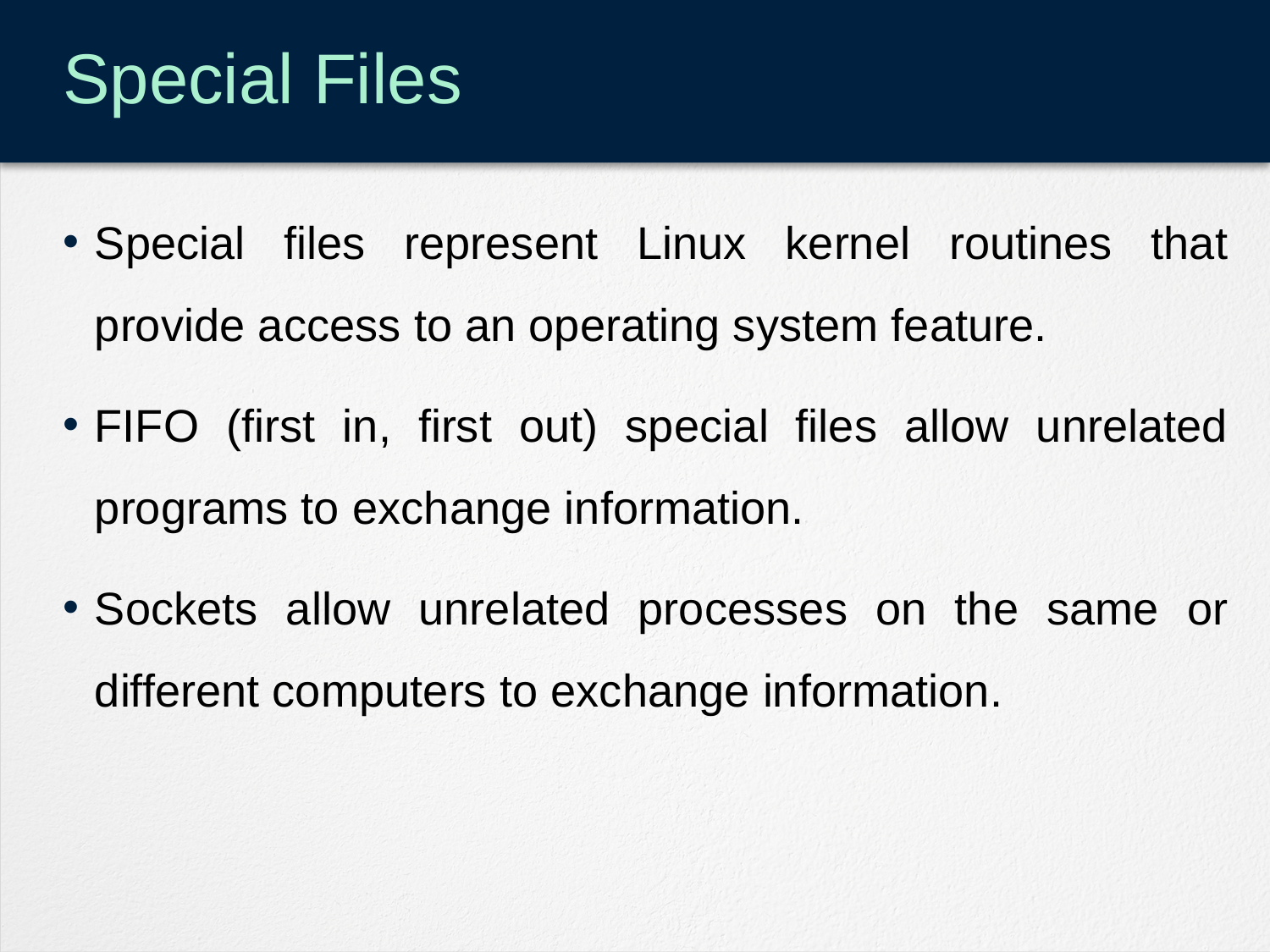

# Special Files
Special files represent Linux kernel routines that provide access to an operating system feature.
FIFO (first in, first out) special files allow unrelated programs to exchange information.
Sockets allow unrelated processes on the same or different computers to exchange information.